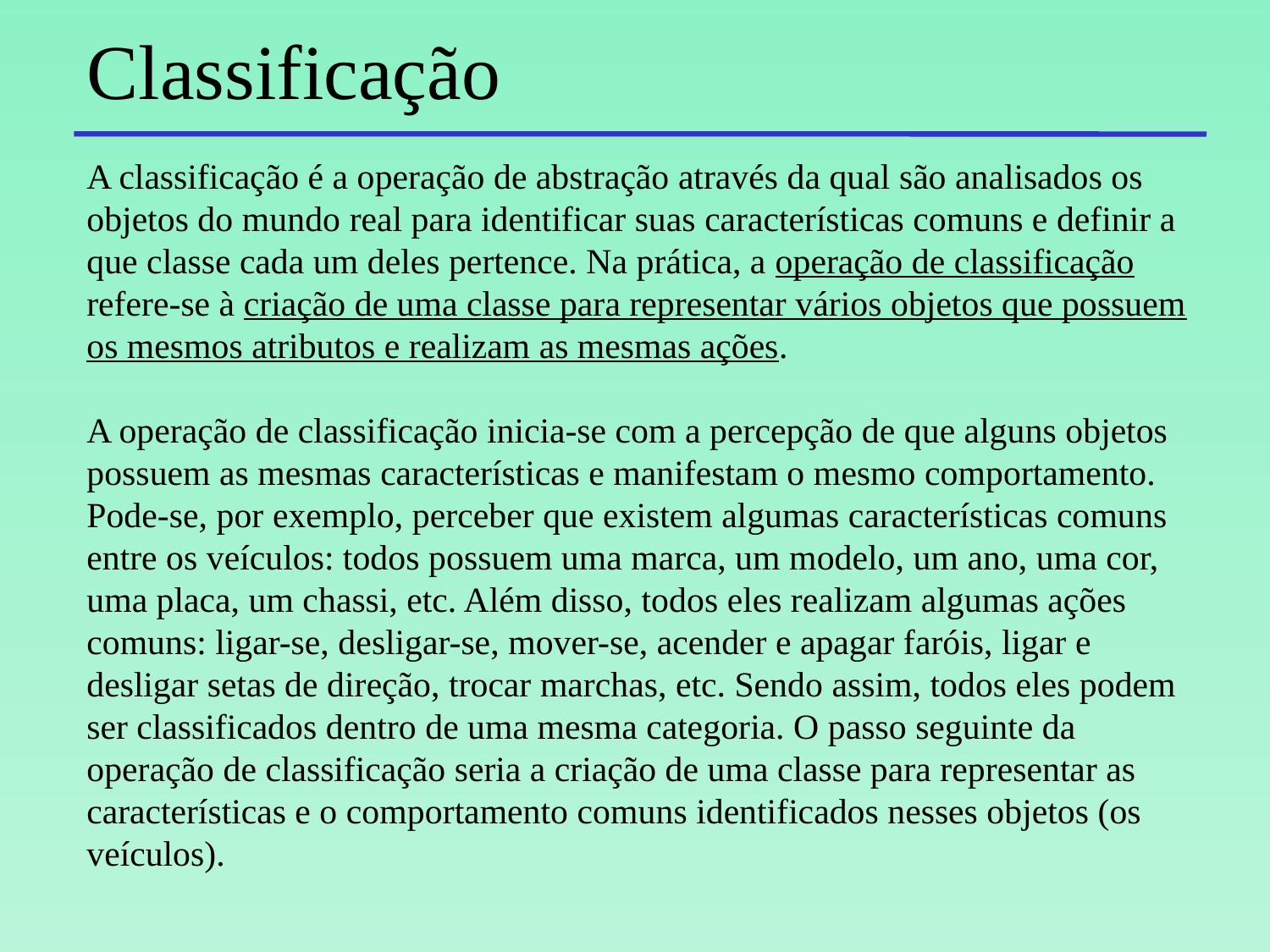

# Classificação

A classificação é a operação de abstração através da qual são analisados os objetos do mundo real para identificar suas características comuns e definir a que classe cada um deles pertence. Na prática, a operação de classificação refere-se à criação de uma classe para representar vários objetos que possuem os mesmos atributos e realizam as mesmas ações.

A operação de classificação inicia-se com a percepção de que alguns objetos possuem as mesmas características e manifestam o mesmo comportamento. Pode-se, por exemplo, perceber que existem algumas características comuns entre os veículos: todos possuem uma marca, um modelo, um ano, uma cor, uma placa, um chassi, etc. Além disso, todos eles realizam algumas ações comuns: ligar-se, desligar-se, mover-se, acender e apagar faróis, ligar e desligar setas de direção, trocar marchas, etc. Sendo assim, todos eles podem ser classificados dentro de uma mesma categoria. O passo seguinte da operação de classificação seria a criação de uma classe para representar as características e o comportamento comuns identificados nesses objetos (os veículos).